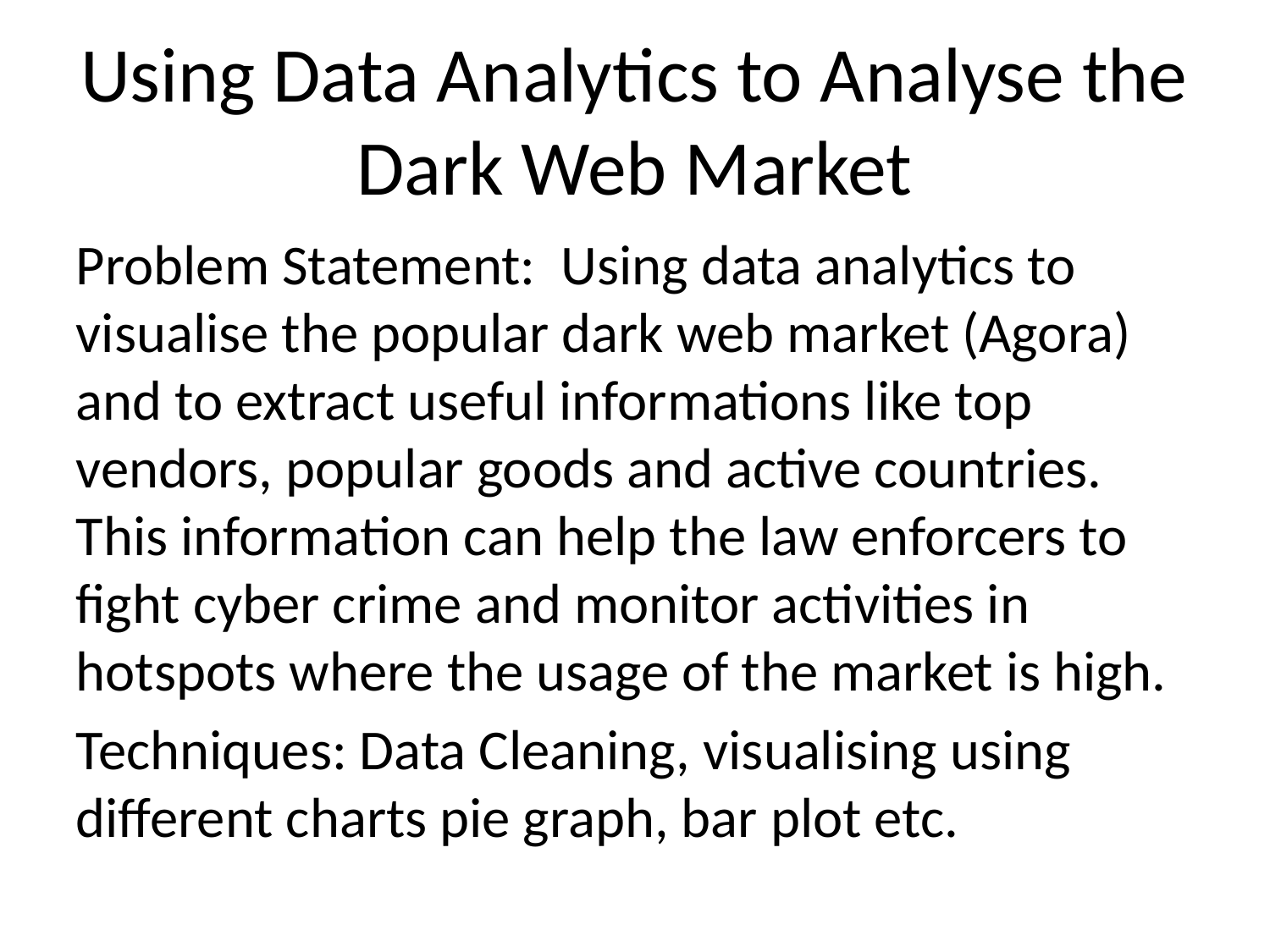

Using Data Analytics to Analyse the Dark Web Market
Problem Statement:  Using data analytics to visualise the popular dark web market (Agora) and to extract useful informations like top vendors, popular goods and active countries. This information can help the law enforcers to fight cyber crime and monitor activities in hotspots where the usage of the market is high.
Techniques: Data Cleaning, visualising using different charts pie graph, bar plot etc.